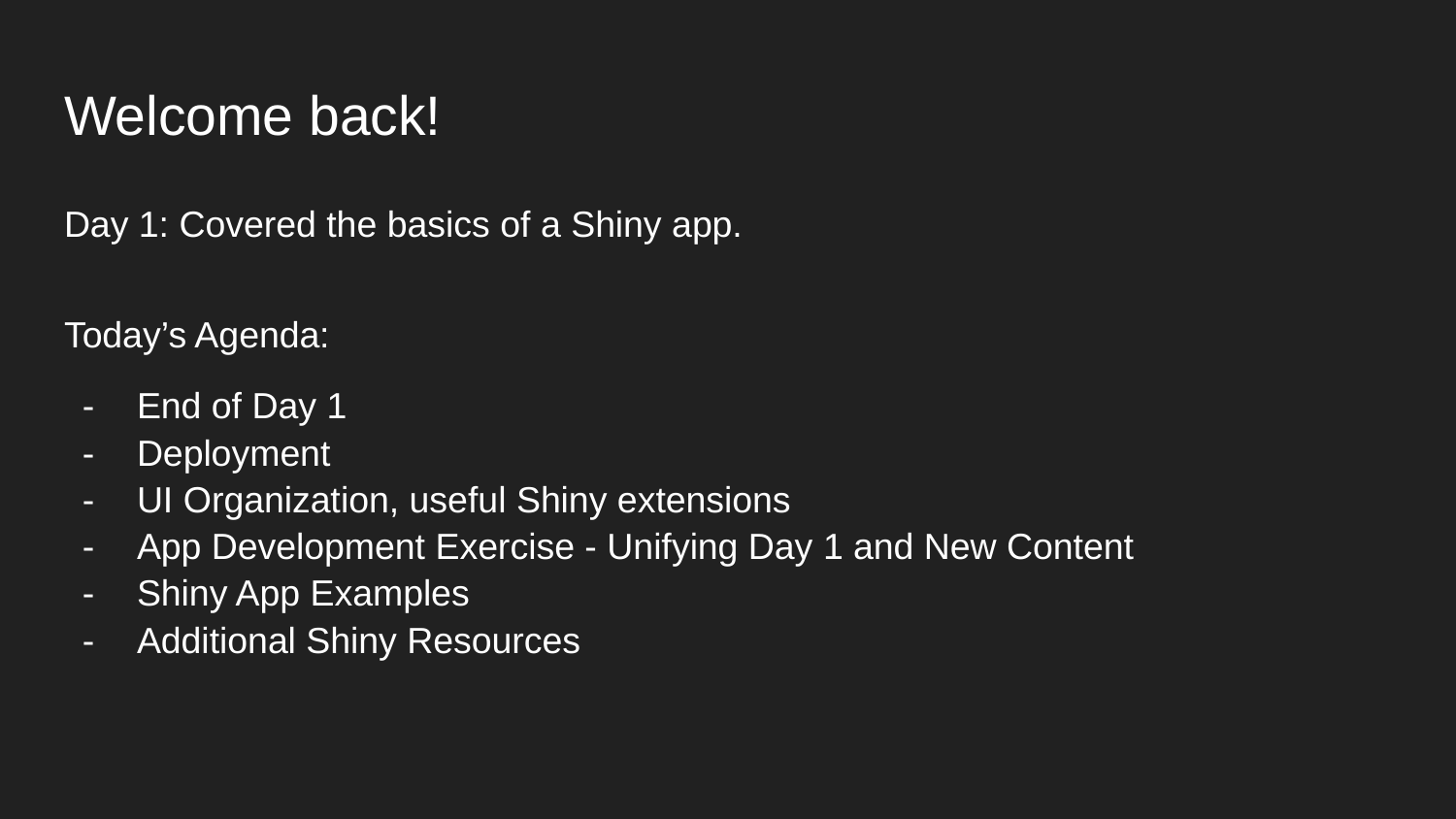

# Welcome back!
Day 1: Covered the basics of a Shiny app.

Today’s Agenda:
End of Day 1
Deployment
UI Organization, useful Shiny extensions
App Development Exercise - Unifying Day 1 and New Content
Shiny App Examples
Additional Shiny Resources